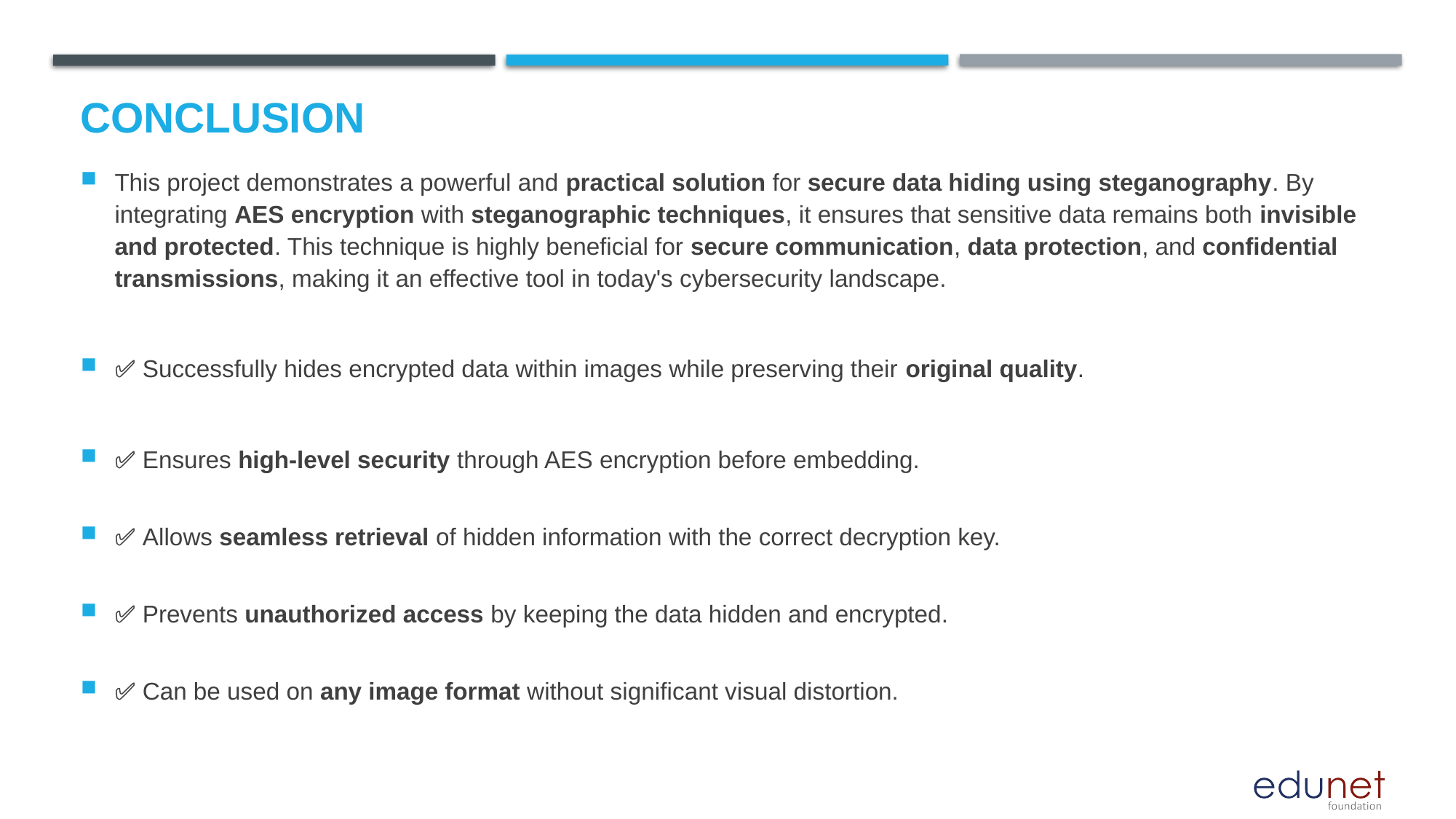

# Conclusion
This project demonstrates a powerful and practical solution for secure data hiding using steganography. By integrating AES encryption with steganographic techniques, it ensures that sensitive data remains both invisible and protected. This technique is highly beneficial for secure communication, data protection, and confidential transmissions, making it an effective tool in today's cybersecurity landscape.

✅ Successfully hides encrypted data within images while preserving their original quality.

✅ Ensures high-level security through AES encryption before embedding.
✅ Allows seamless retrieval of hidden information with the correct decryption key.
✅ Prevents unauthorized access by keeping the data hidden and encrypted.
✅ Can be used on any image format without significant visual distortion.